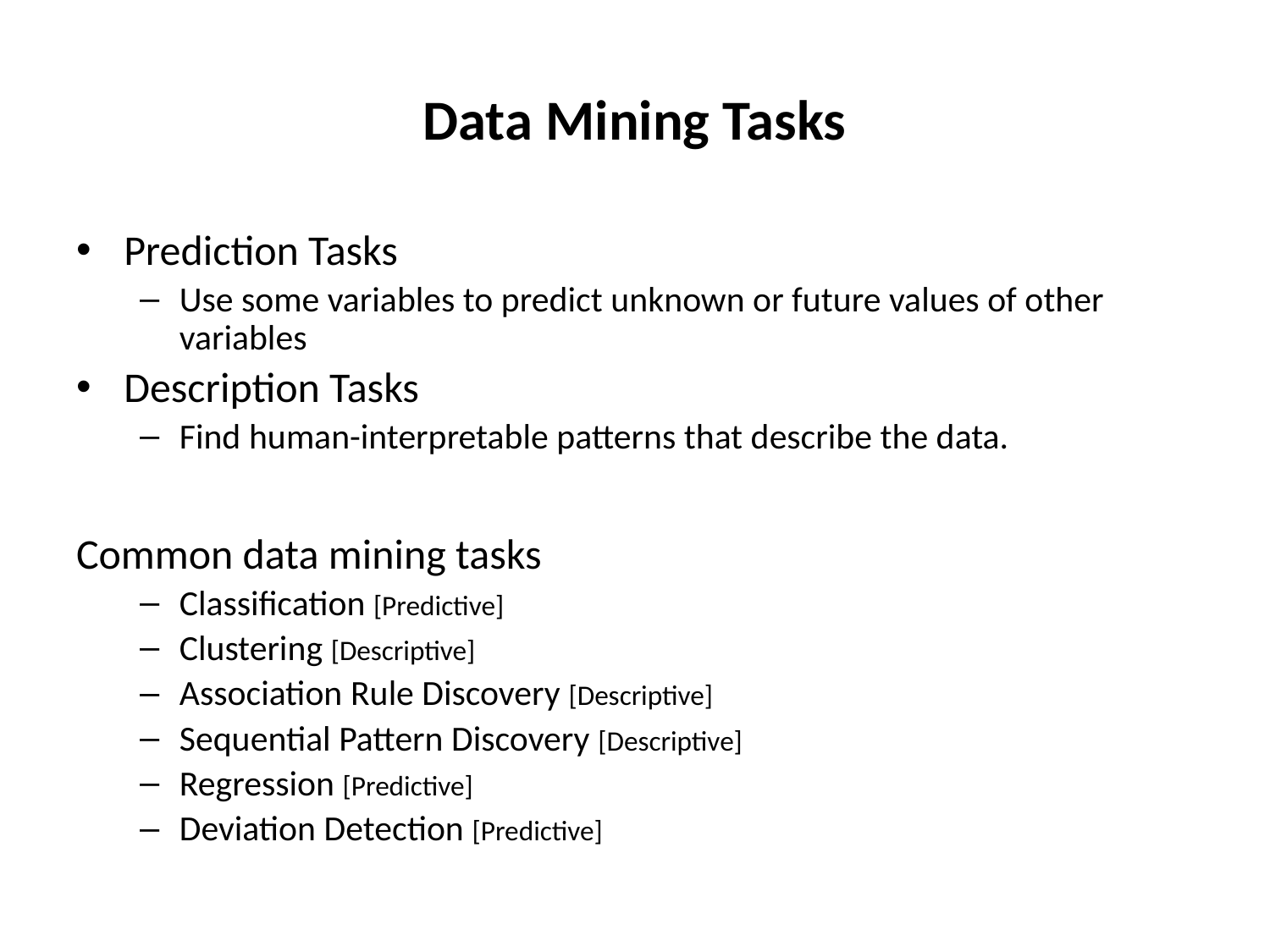

# Data Mining Tasks
Prediction Tasks
Use some variables to predict unknown or future values of other variables
Description Tasks
Find human-interpretable patterns that describe the data.

Common data mining tasks
Classification [Predictive]
Clustering [Descriptive]
Association Rule Discovery [Descriptive]
Sequential Pattern Discovery [Descriptive]
Regression [Predictive]
Deviation Detection [Predictive]